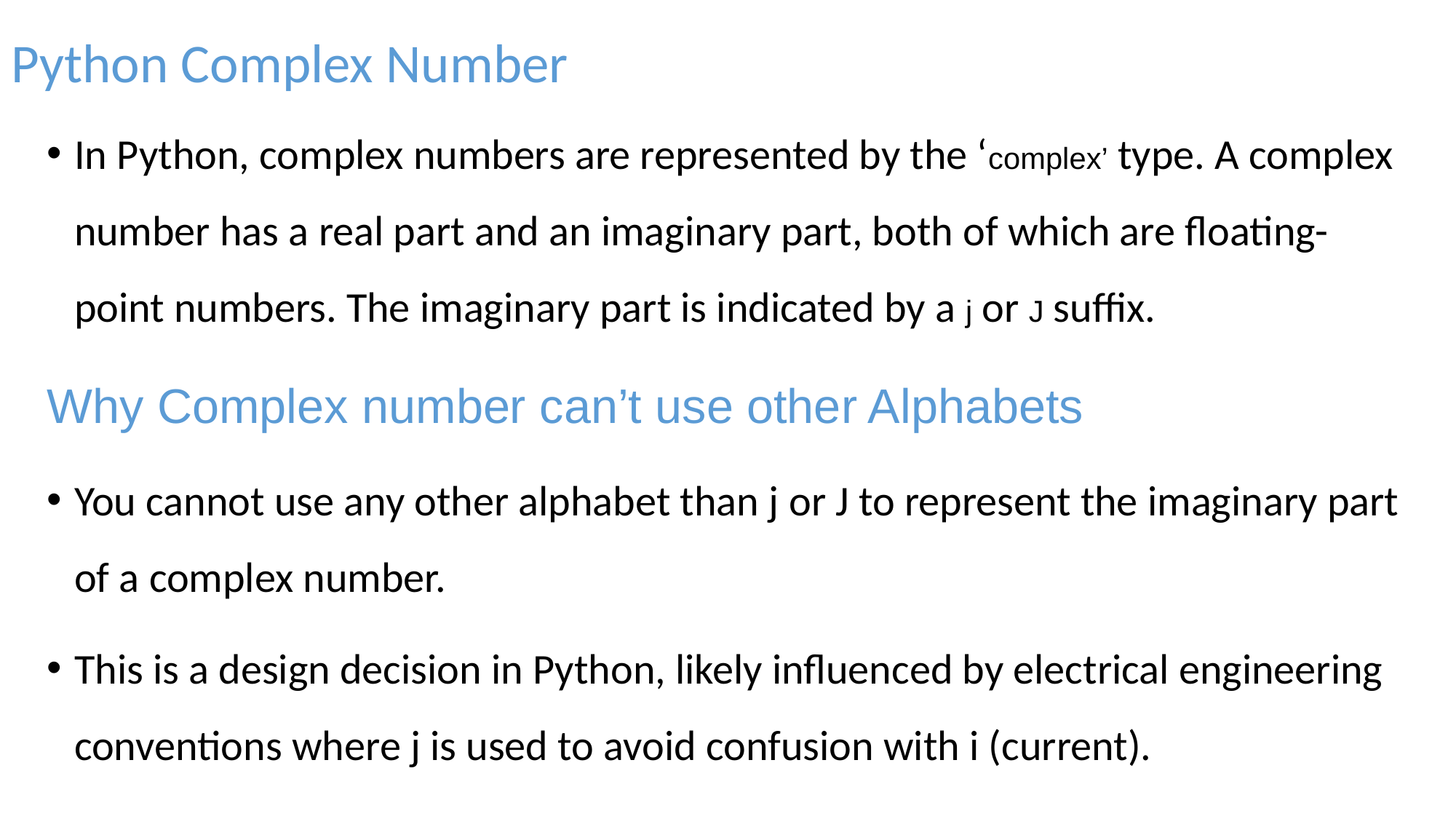

# Python Complex Number
In Python, complex numbers are represented by the ‘complex’ type. A complex number has a real part and an imaginary part, both of which are floating-point numbers. The imaginary part is indicated by a j or J suffix.
Why Complex number can’t use other Alphabets
You cannot use any other alphabet than j or J to represent the imaginary part of a complex number.
This is a design decision in Python, likely influenced by electrical engineering conventions where j is used to avoid confusion with i (current).